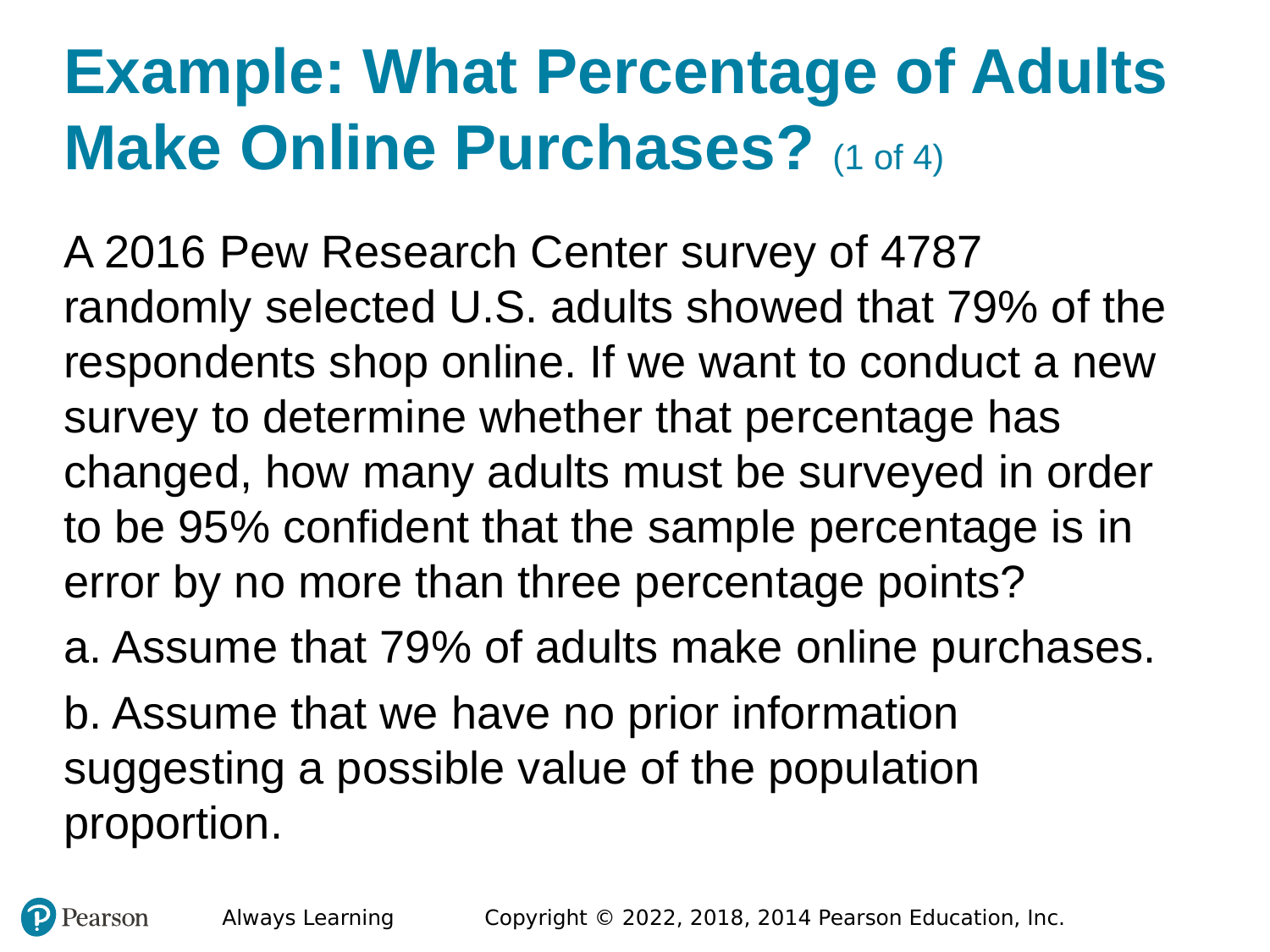

# Example: What Percentage of Adults Make Online Purchases? (1 of 4)
A 2016 Pew Research Center survey of 4787 randomly selected U.S. adults showed that 79% of the respondents shop online. If we want to conduct a new survey to determine whether that percentage has changed, how many adults must be surveyed in order to be 95% confident that the sample percentage is in error by no more than three percentage points?
a. Assume that 79% of adults make online purchases.
b. Assume that we have no prior information suggesting a possible value of the population proportion.